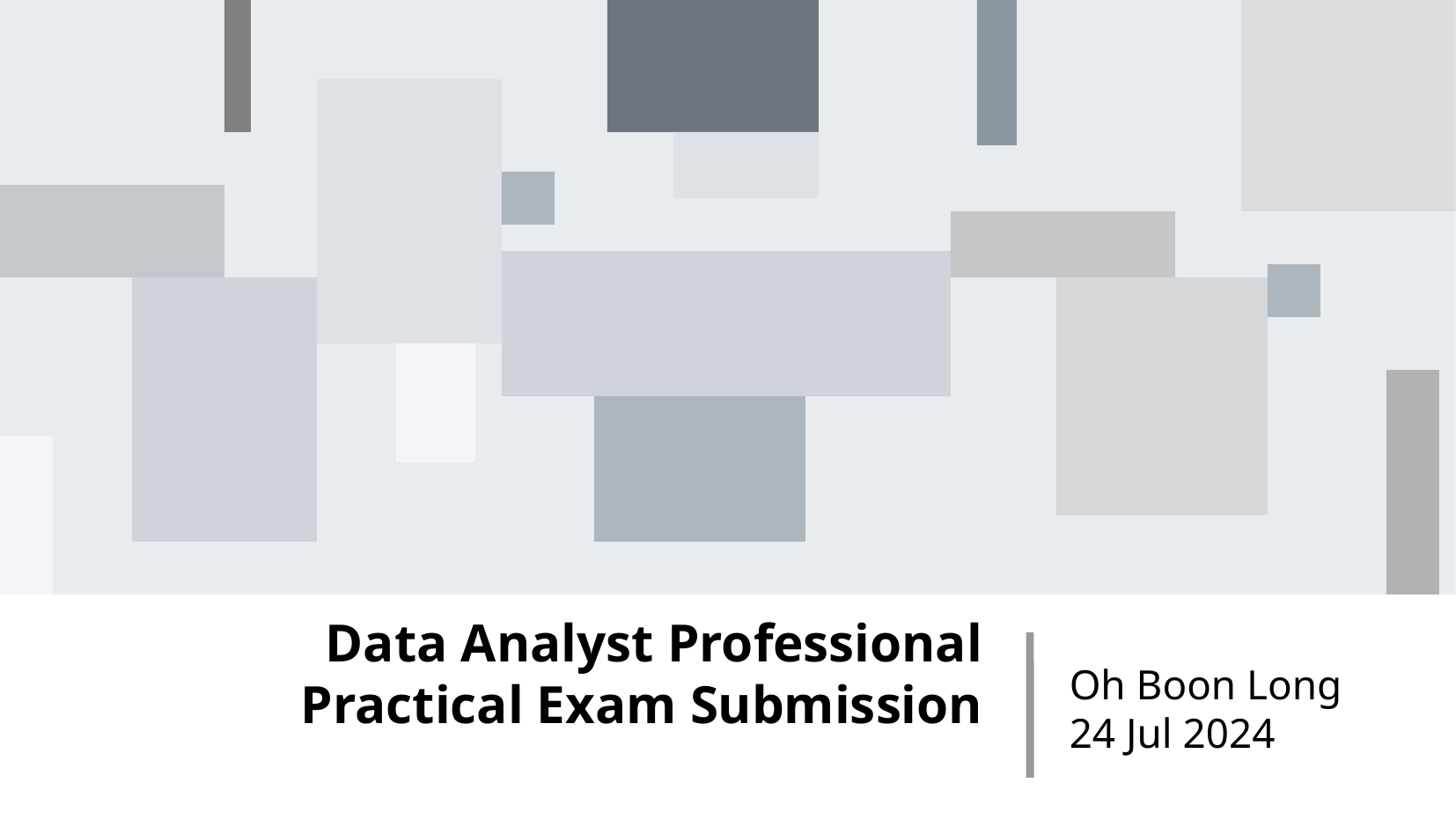

Data Analyst Professional Practical Exam Submission

Oh Boon Long
24 Jul 2024